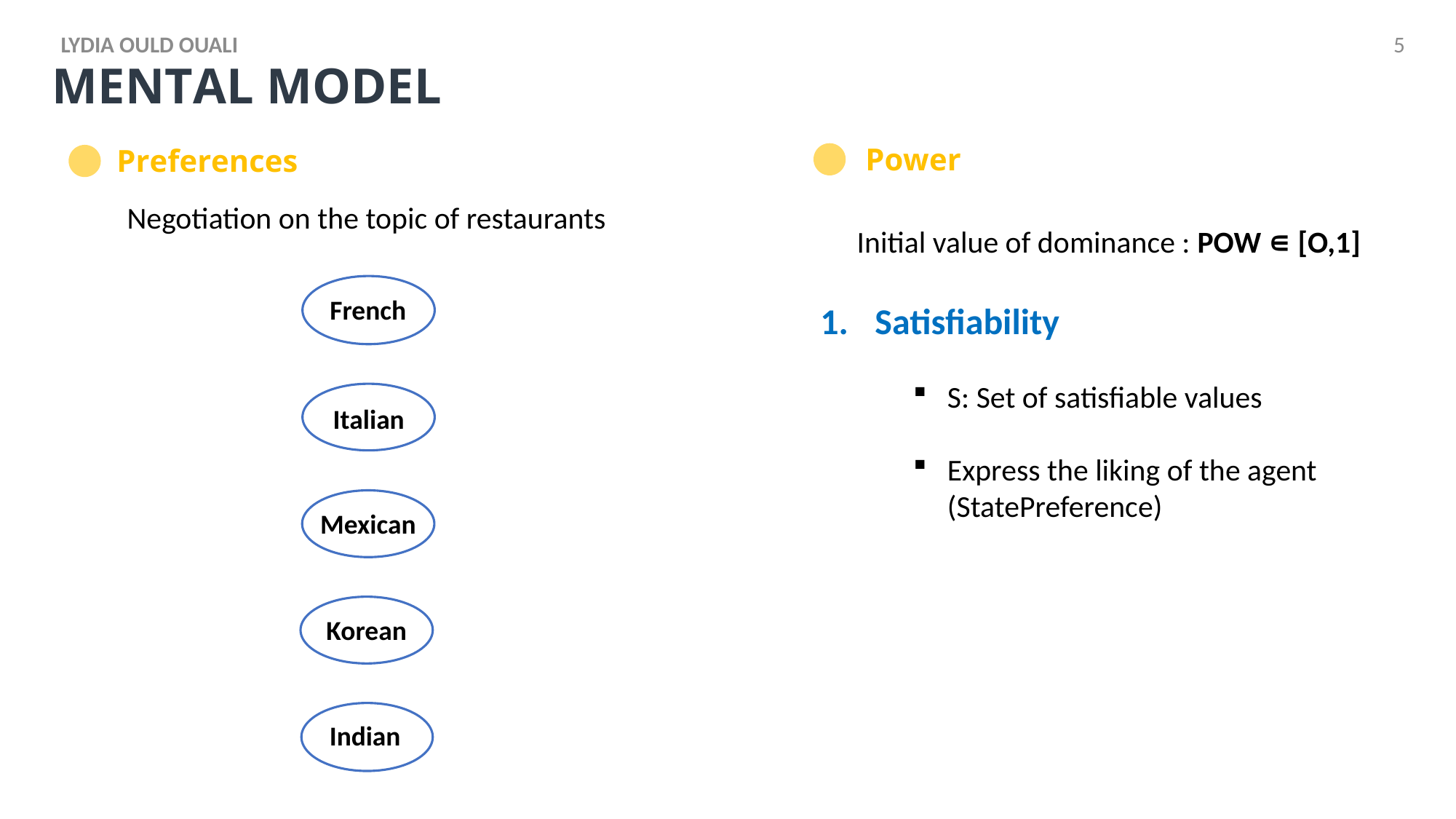

LYDIA OULD OUALI
5
# Mental model
Power

Preferences

Negotiation on the topic of restaurants
Initial value of dominance : POW ∊ [O,1]

French
Satisfiability
S: Set of satisfiable values

Express the liking of the agent (StatePreference)

Italian

Mexican

Korean

Indian